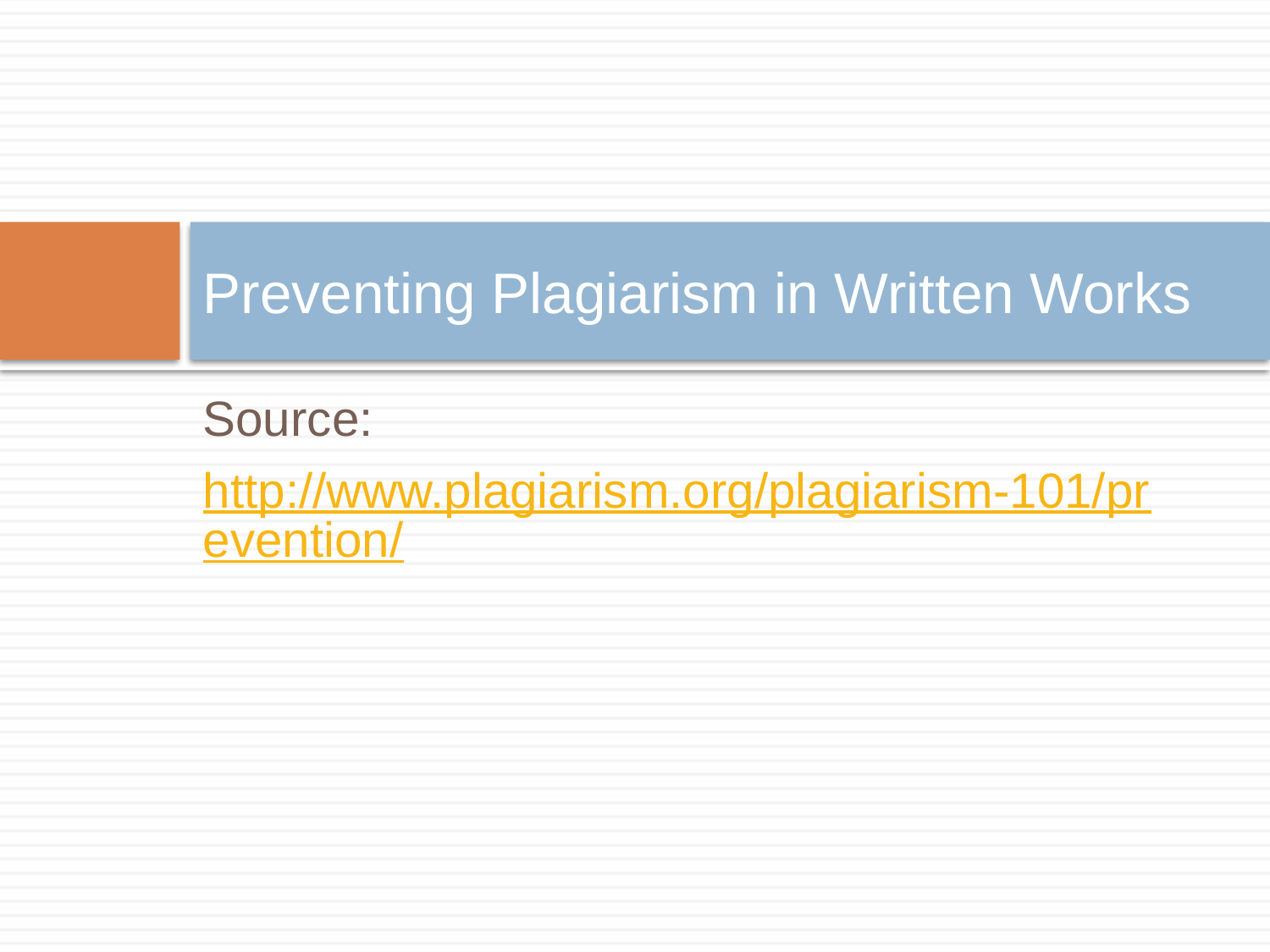

# Preventing Plagiarism in Written Works
Source:
http://www.plagiarism.org/plagiarism-101/prevention/